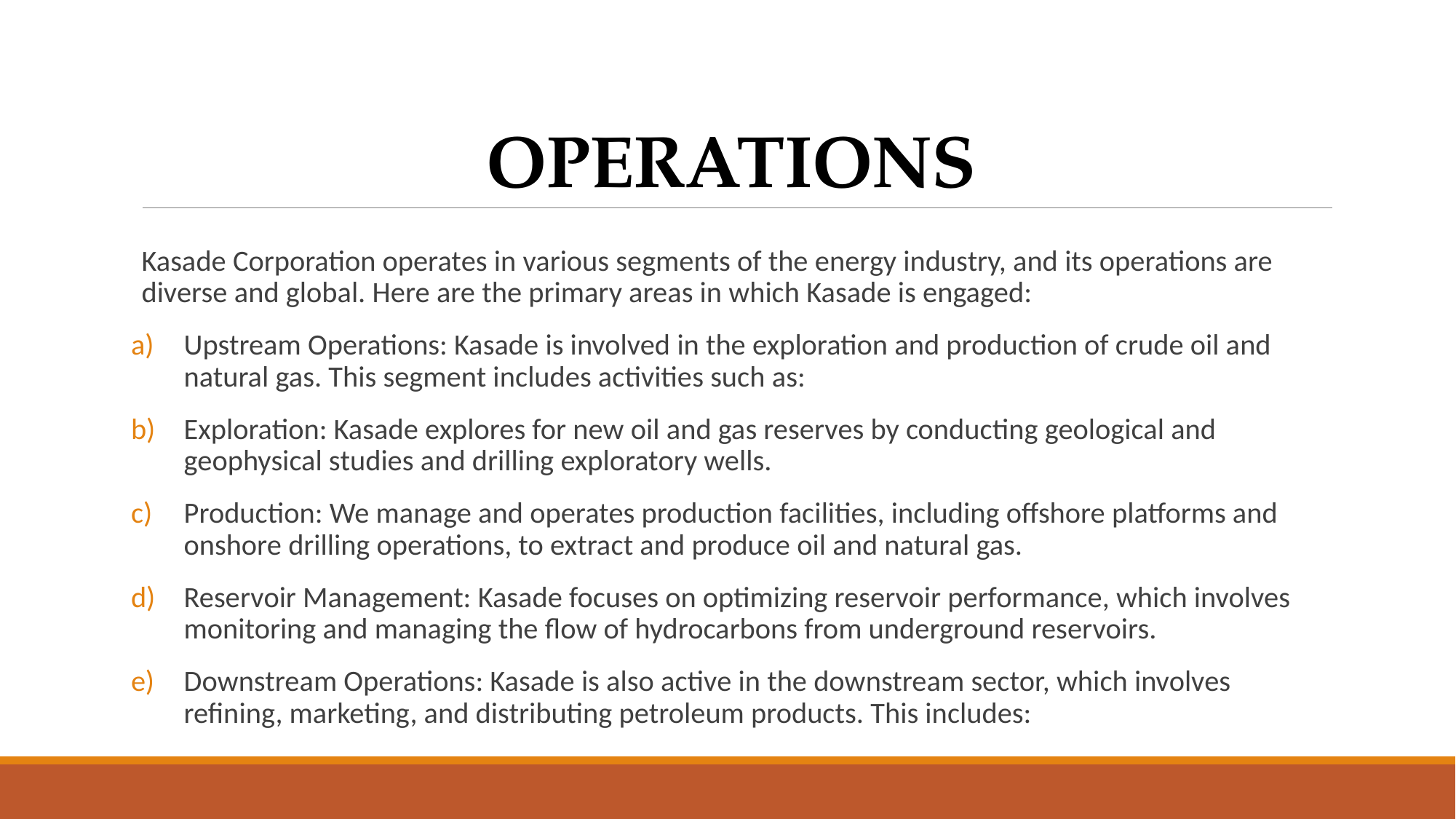

# OPERATIONS
Kasade Corporation operates in various segments of the energy industry, and its operations are diverse and global. Here are the primary areas in which Kasade is engaged:
Upstream Operations: Kasade is involved in the exploration and production of crude oil and natural gas. This segment includes activities such as:
Exploration: Kasade explores for new oil and gas reserves by conducting geological and geophysical studies and drilling exploratory wells.
Production: We manage and operates production facilities, including offshore platforms and onshore drilling operations, to extract and produce oil and natural gas.
Reservoir Management: Kasade focuses on optimizing reservoir performance, which involves monitoring and managing the flow of hydrocarbons from underground reservoirs.
Downstream Operations: Kasade is also active in the downstream sector, which involves refining, marketing, and distributing petroleum products. This includes: